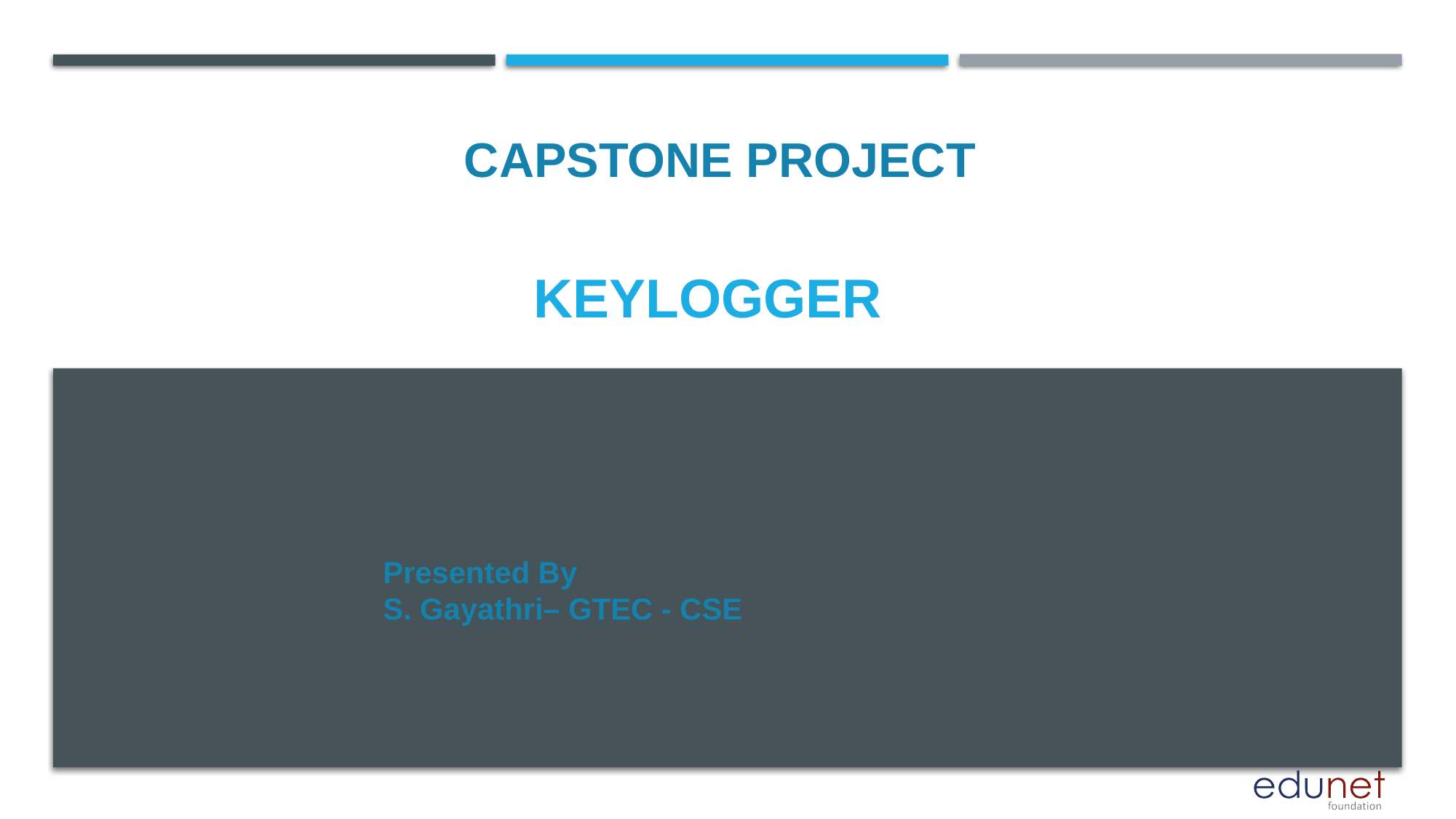

CAPSTONE PROJECT
# KEYLOGGER
Presented By
S. Gayathri– GTEC - CSE